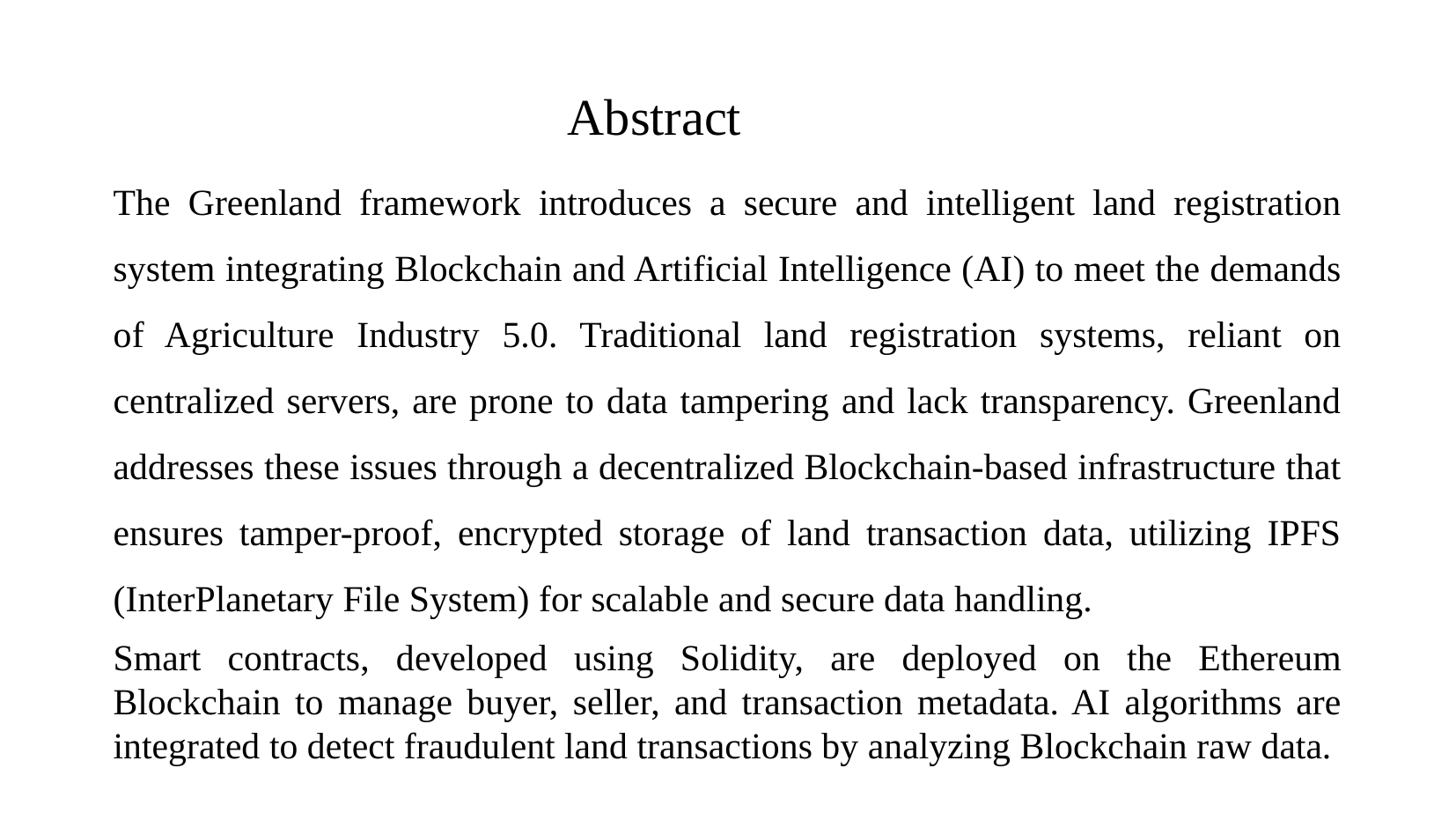

Abstract
The Greenland framework introduces a secure and intelligent land registration system integrating Blockchain and Artificial Intelligence (AI) to meet the demands of Agriculture Industry 5.0. Traditional land registration systems, reliant on centralized servers, are prone to data tampering and lack transparency. Greenland addresses these issues through a decentralized Blockchain-based infrastructure that ensures tamper-proof, encrypted storage of land transaction data, utilizing IPFS (InterPlanetary File System) for scalable and secure data handling.
Smart contracts, developed using Solidity, are deployed on the Ethereum Blockchain to manage buyer, seller, and transaction metadata. AI algorithms are integrated to detect fraudulent land transactions by analyzing Blockchain raw data.